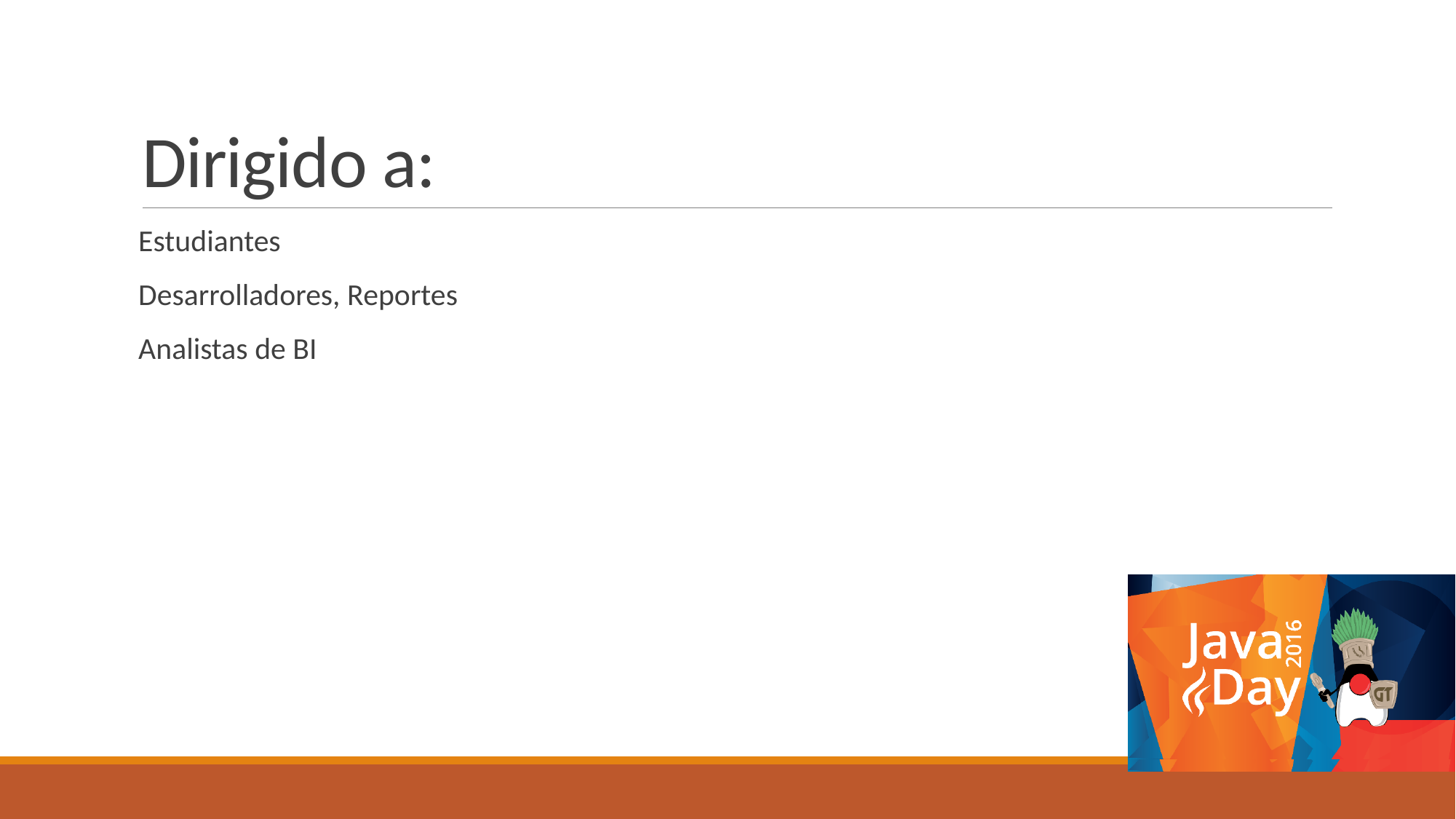

# Dirigido a:
Estudiantes
Desarrolladores, Reportes
Analistas de BI